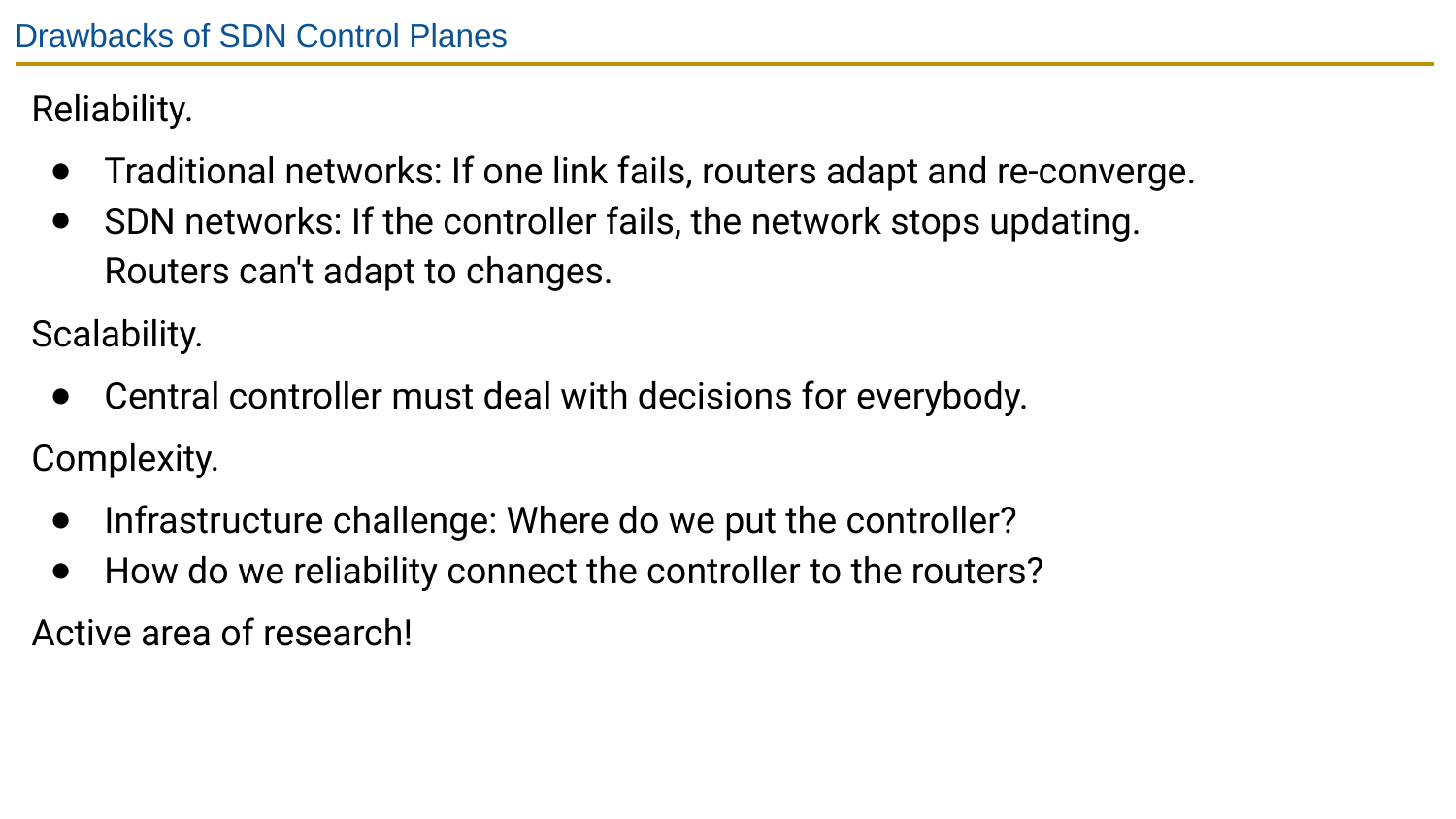

# Drawbacks of SDN Control Planes
Reliability.
Traditional networks: If one link fails, routers adapt and re-converge.
SDN networks: If the controller fails, the network stops updating.
Routers can't adapt to changes.
Scalability.
Central controller must deal with decisions for everybody.
Complexity.
Infrastructure challenge: Where do we put the controller?
How do we reliability connect the controller to the routers?
Active area of research!